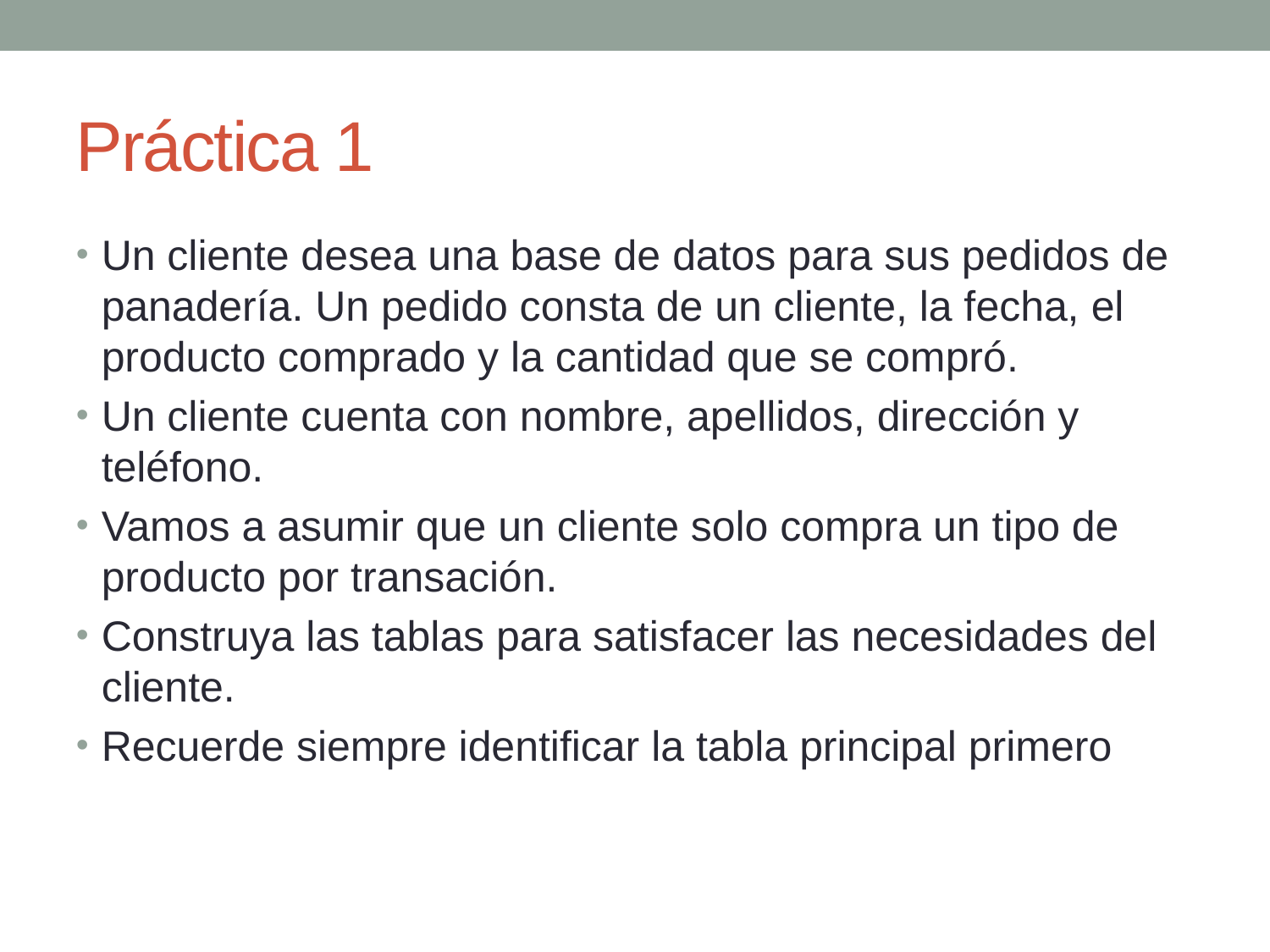

Práctica 1
Un cliente desea una base de datos para sus pedidos de panadería. Un pedido consta de un cliente, la fecha, el producto comprado y la cantidad que se compró.
Un cliente cuenta con nombre, apellidos, dirección y teléfono.
Vamos a asumir que un cliente solo compra un tipo de producto por transación.
Construya las tablas para satisfacer las necesidades del cliente.
Recuerde siempre identificar la tabla principal primero